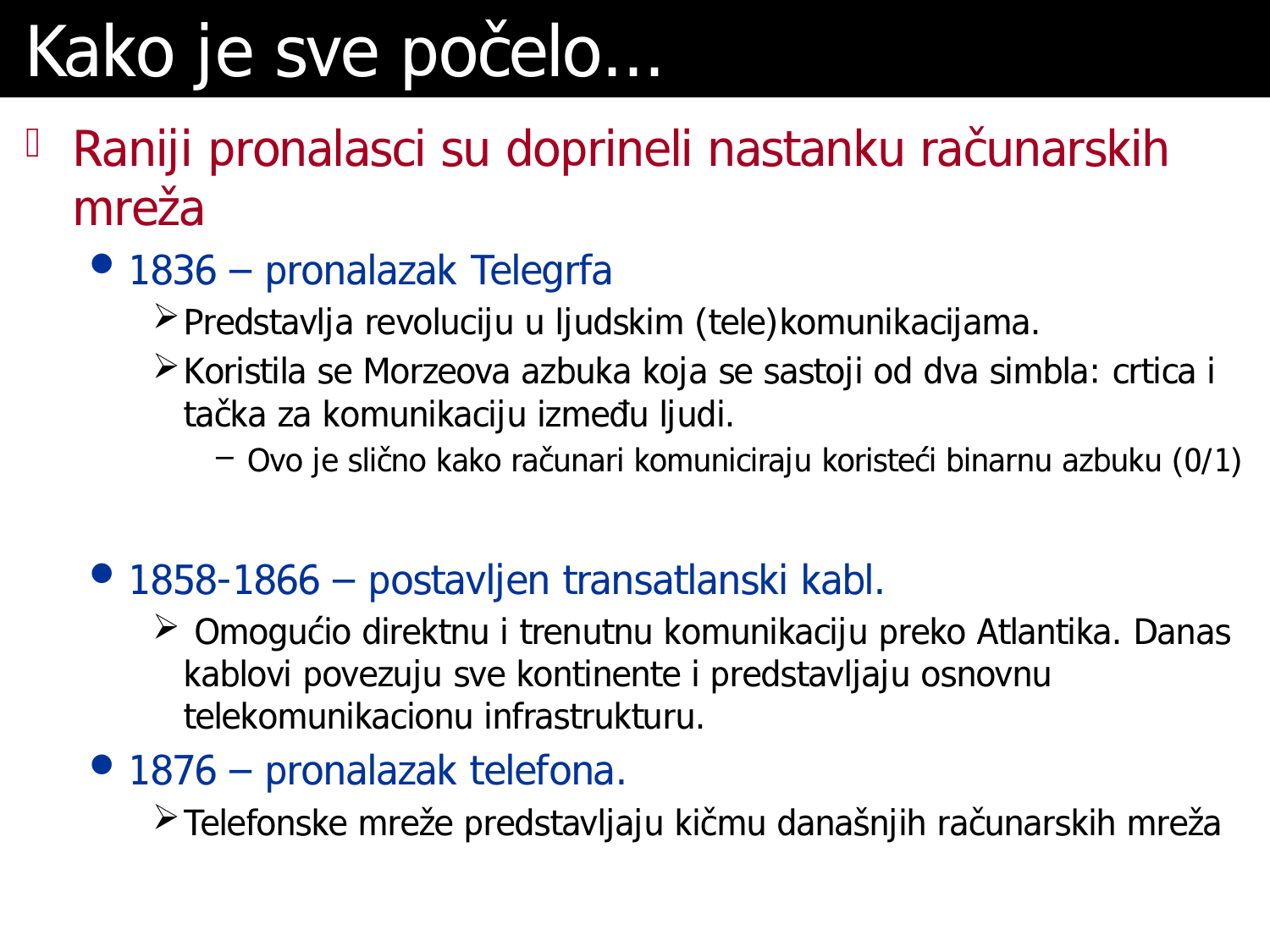

# Kako je sve počelo...
Raniji pronalasci su doprineli nastanku računarskih mreža
1836 – pronalazak Telegrfa
Predstavlja revoluciju u ljudskim (tele)komunikacijama.
Koristila se Morzeova azbuka koja se sastoji od dva simbla: crtica i tačka za komunikaciju između ljudi.
Ovo je slično kako računari komuniciraju koristeći binarnu azbuku (0/1)

1858-1866 – postavljen transatlanski kabl.
 Omogućio direktnu i trenutnu komunikaciju preko Atlantika. Danas kablovi povezuju sve kontinente i predstavljaju osnovnu telekomunikacionu infrastrukturu.
1876 – pronalazak telefona.
Telefonske mreže predstavljaju kičmu današnjih računarskih mreža